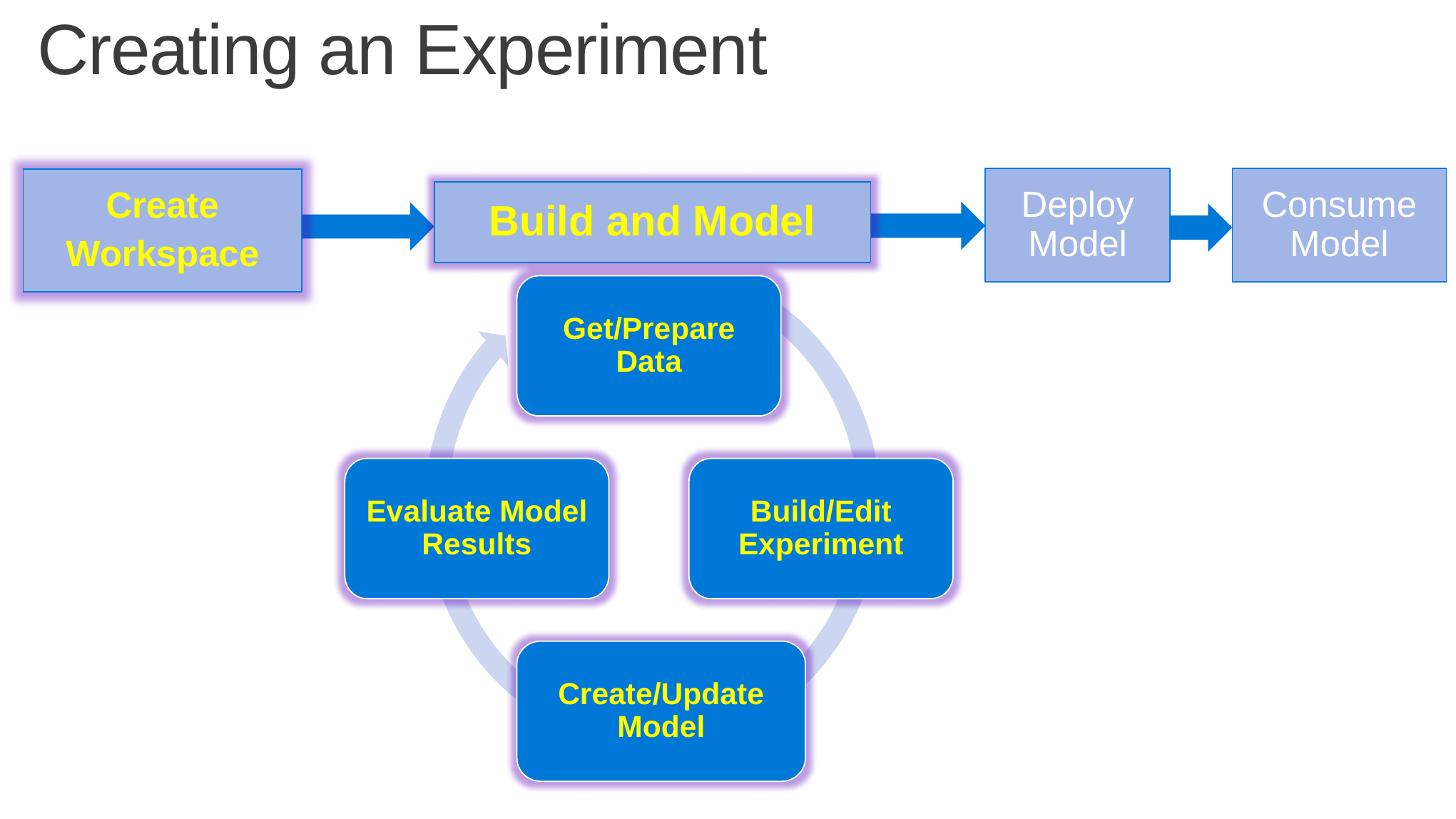

# Creating an Experiment
Consume Model
Deploy Model
Create
Workspace
Build and Model

Get/Prepare Data
Evaluate Model Results
Build/Edit Experiment
Create/Update Model